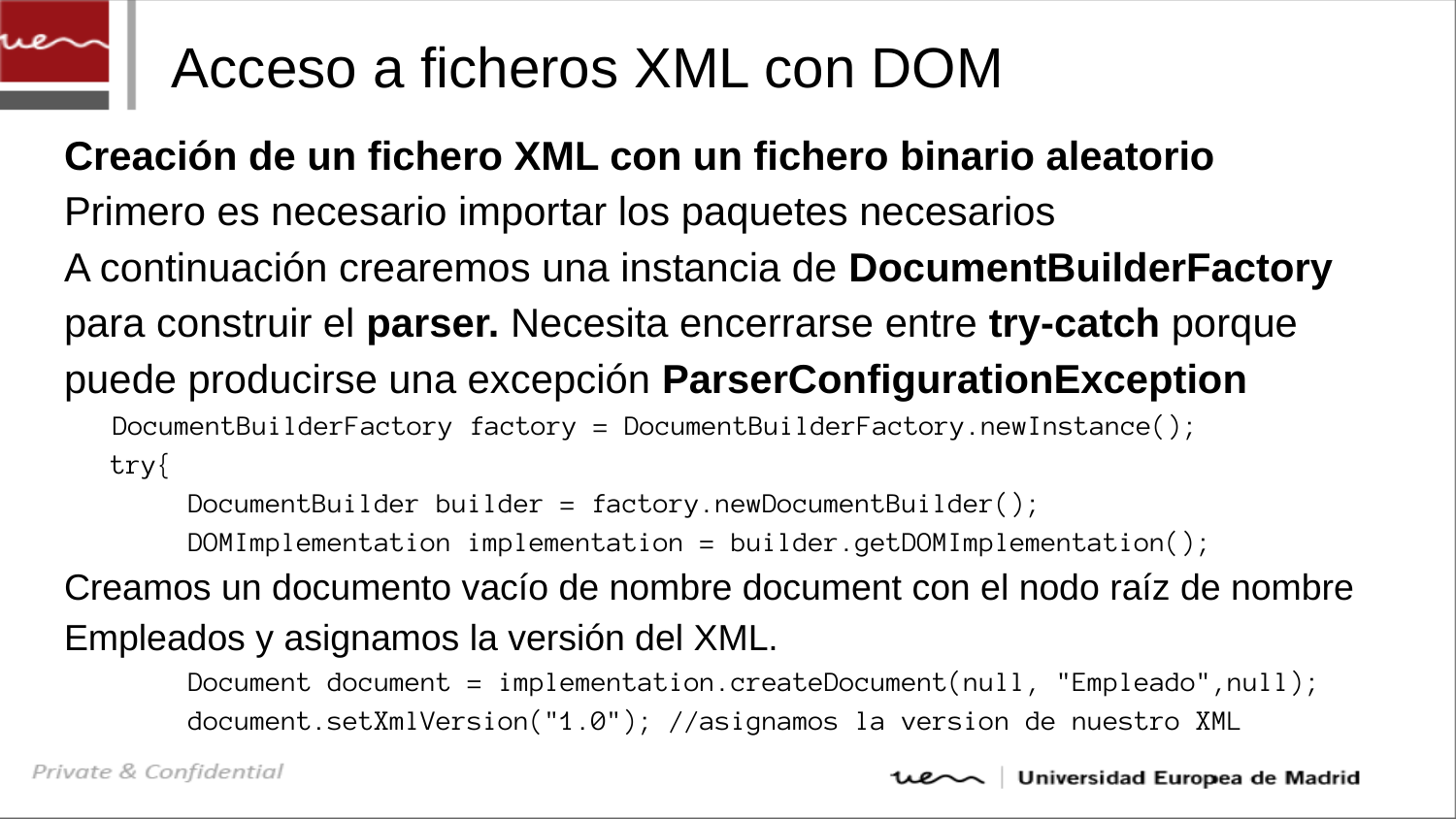

# Acceso a ficheros XML con DOM
Creación de un fichero XML con un fichero binario aleatorio
Primero es necesario importar los paquetes necesarios
A continuación crearemos una instancia de DocumentBuilderFactory para construir el parser. Necesita encerrarse entre try-catch porque puede producirse una excepción ParserConfigurationException
    DocumentBuilderFactory factory = DocumentBuilderFactory.newInstance();
   try{
        DocumentBuilder builder = factory.newDocumentBuilder();
        DOMImplementation implementation = builder.getDOMImplementation();
Creamos un documento vacío de nombre document con el nodo raíz de nombre Empleados y asignamos la versión del XML.
        Document document = implementation.createDocument(null, "Empleado",null);
        document.setXmlVersion("1.0"); //asignamos la version de nuestro XML